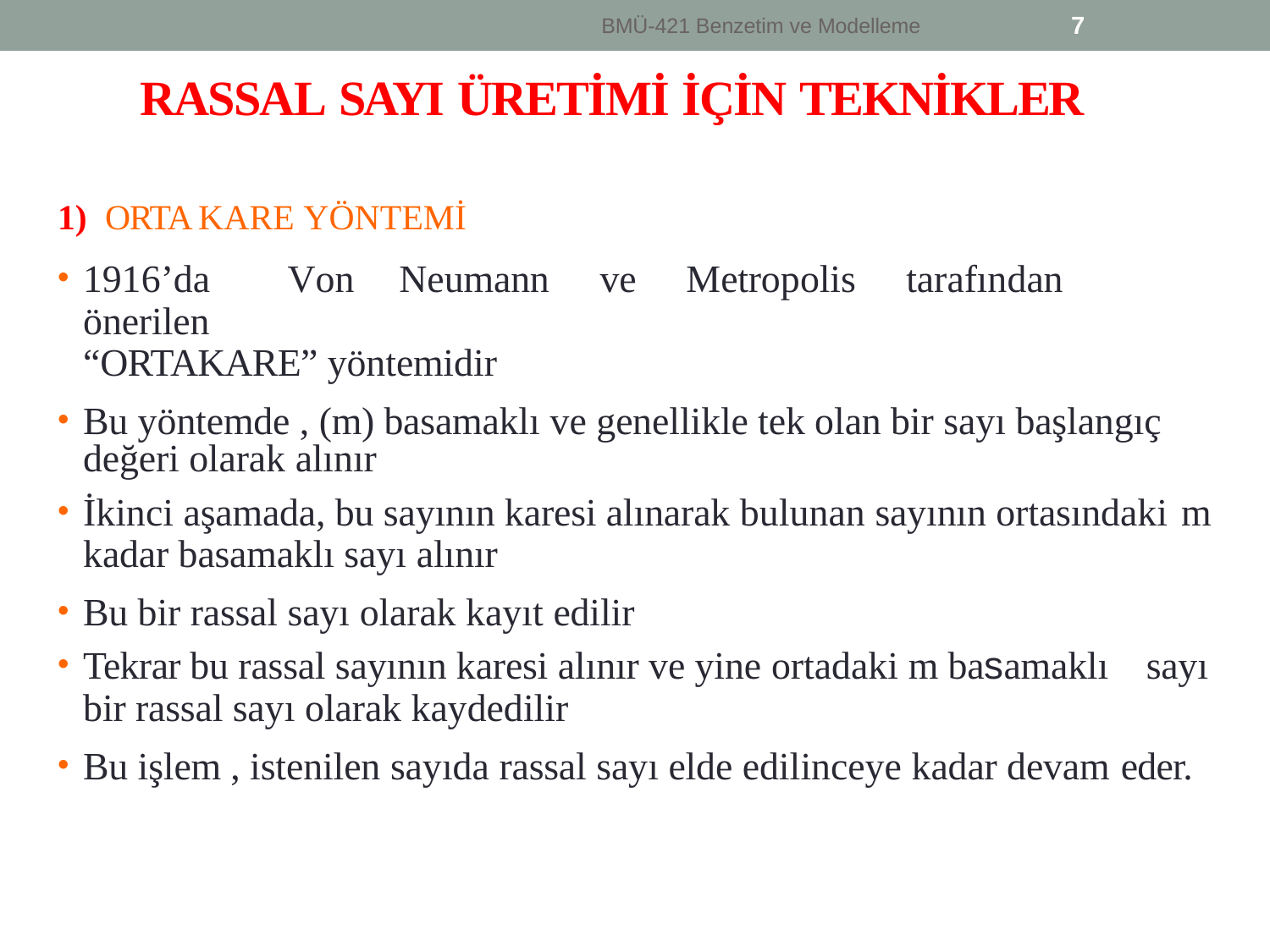

7
BMÜ-421 Benzetim ve Modelleme
RASSAL SAYI ÜRETİMİ İÇİN TEKNİKLER

1)  ORTA KARE YÖNTEMİ
1916’da	Von	Neumann	ve	Metropolis	tarafından	önerilen
“ORTAKARE” yöntemidir
Bu yöntemde , (m) basamaklı ve genellikle tek olan bir sayı başlangıç  değeri olarak alınır
İkinci aşamada, bu sayının karesi alınarak bulunan sayının ortasındaki m
kadar basamaklı sayı alınır
Bu bir rassal sayı olarak kayıt edilir
Tekrar bu rassal sayının karesi alınır ve yine ortadaki m basamaklı   sayı
bir rassal sayı olarak kaydedilir
Bu işlem , istenilen sayıda rassal sayı elde edilinceye kadar devam eder.